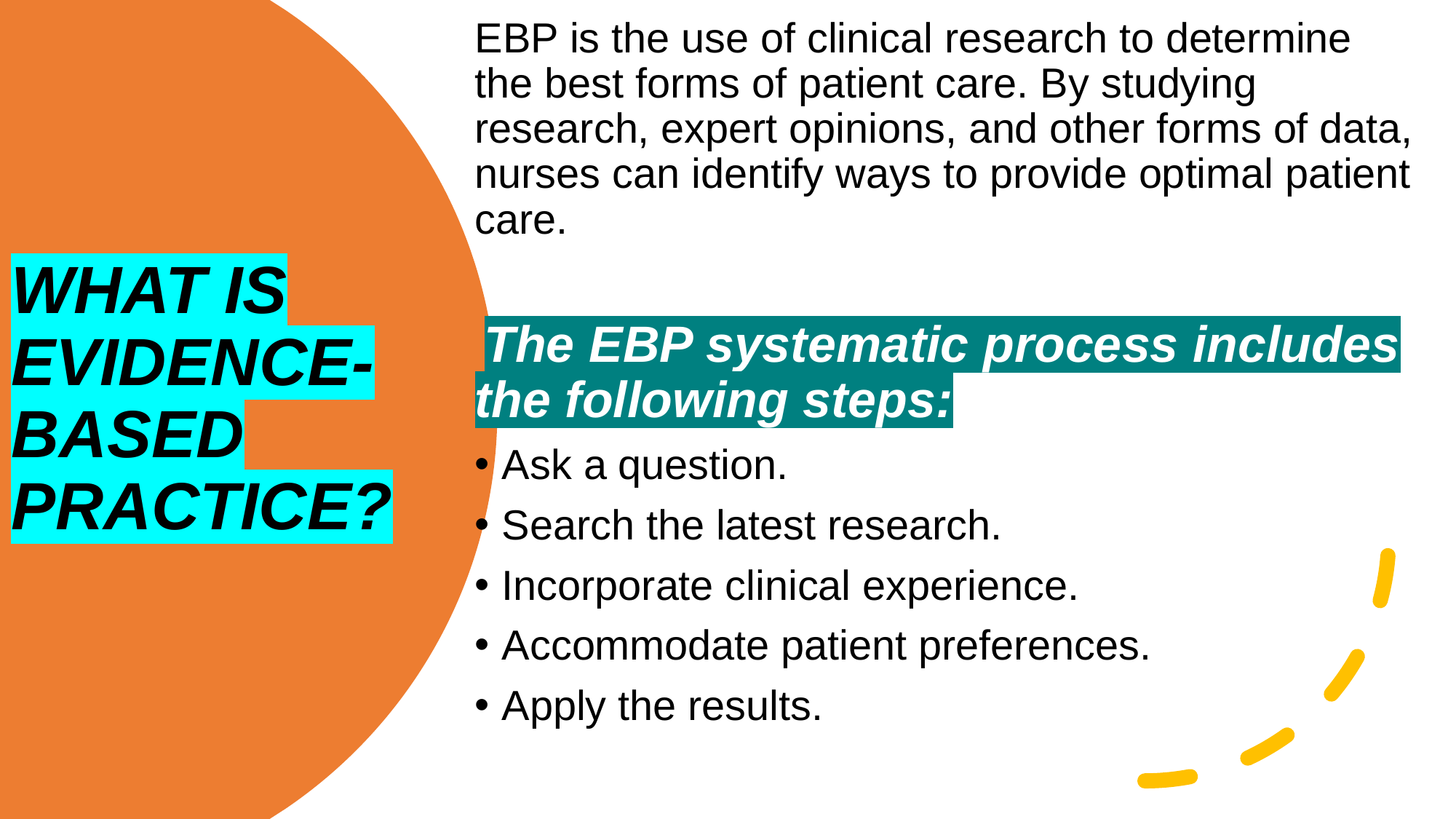

EBP is the use of clinical research to determine the best forms of patient care. By studying research, expert opinions, and other forms of data, nurses can identify ways to provide optimal patient care.

 The EBP systematic process includes the following steps:
Ask a question.
Search the latest research.
Incorporate clinical experience.
Accommodate patient preferences.
Apply the results.

# WHAT IS EVIDENCE-BASED PRACTICE?

Created by Tayo Alebiosu